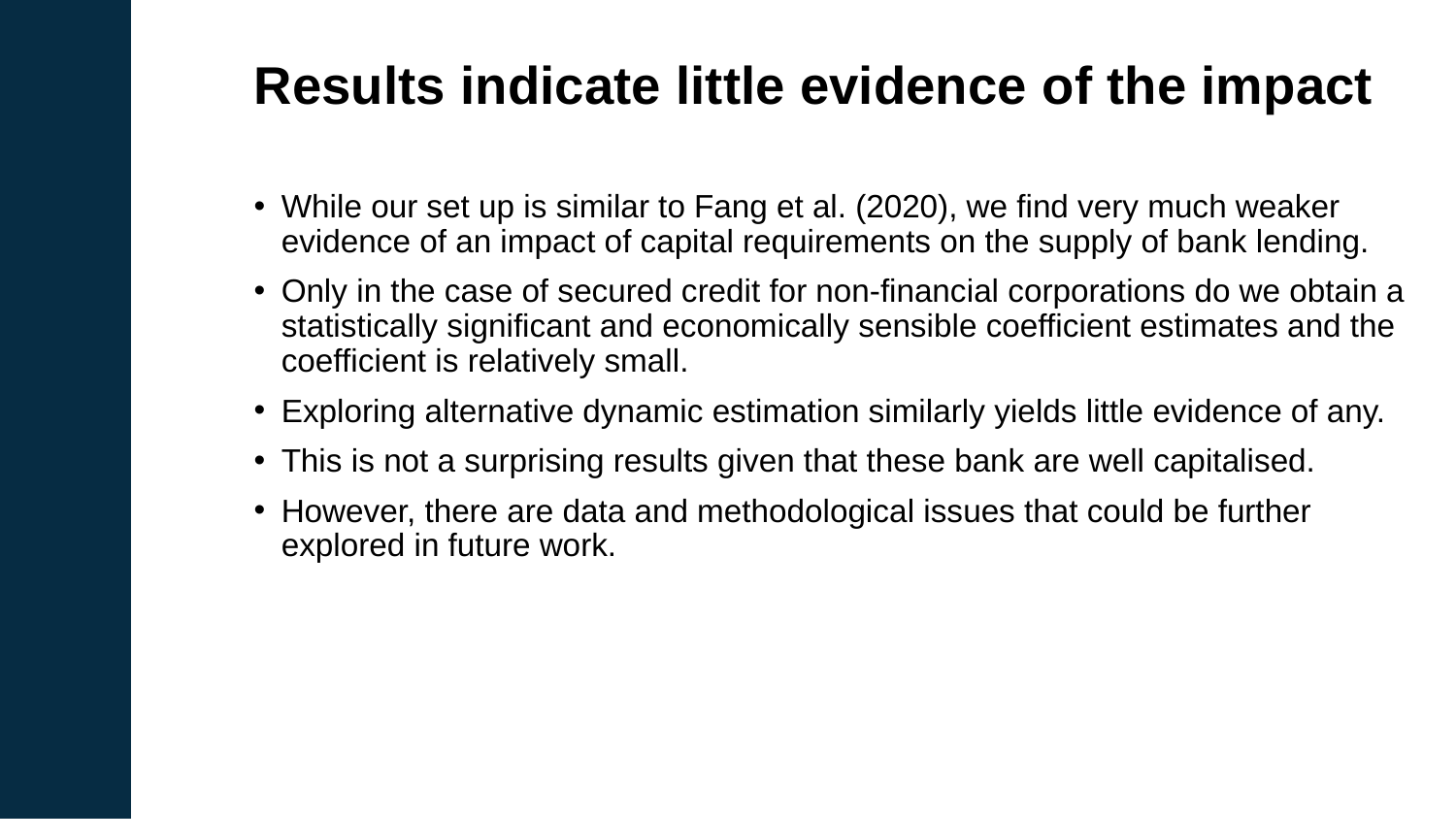

# Results indicate little evidence of the impact
While our set up is similar to Fang et al. (2020), we find very much weaker evidence of an impact of capital requirements on the supply of bank lending.
Only in the case of secured credit for non-financial corporations do we obtain a statistically significant and economically sensible coefficient estimates and the coefficient is relatively small.
Exploring alternative dynamic estimation similarly yields little evidence of any.
This is not a surprising results given that these bank are well capitalised.
However, there are data and methodological issues that could be further explored in future work.